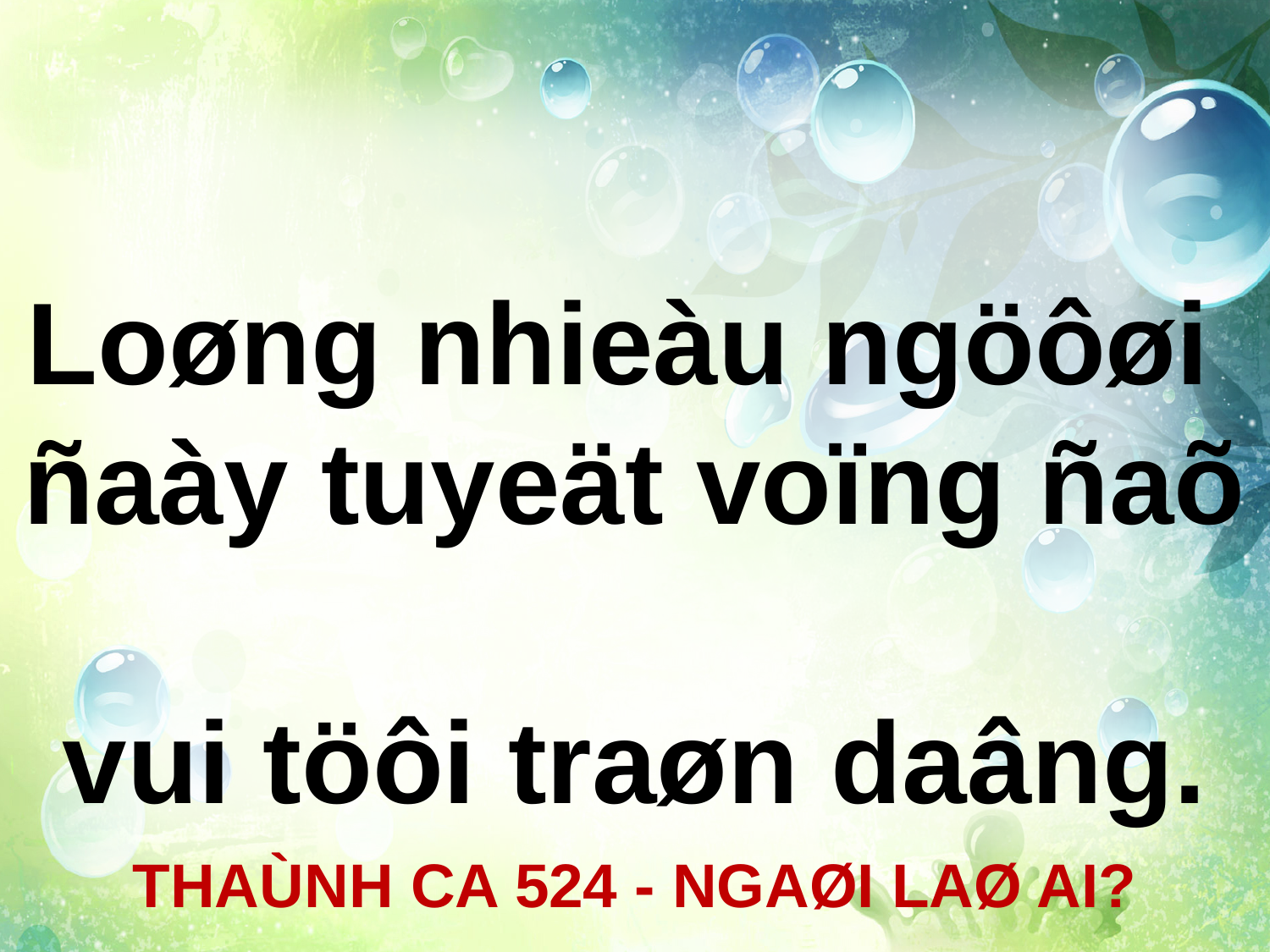

Loøng nhieàu ngöôøi
ñaày tuyeät voïng ñaõ
vui töôi traøn daâng.
THAÙNH CA 524 - NGAØI LAØ AI?